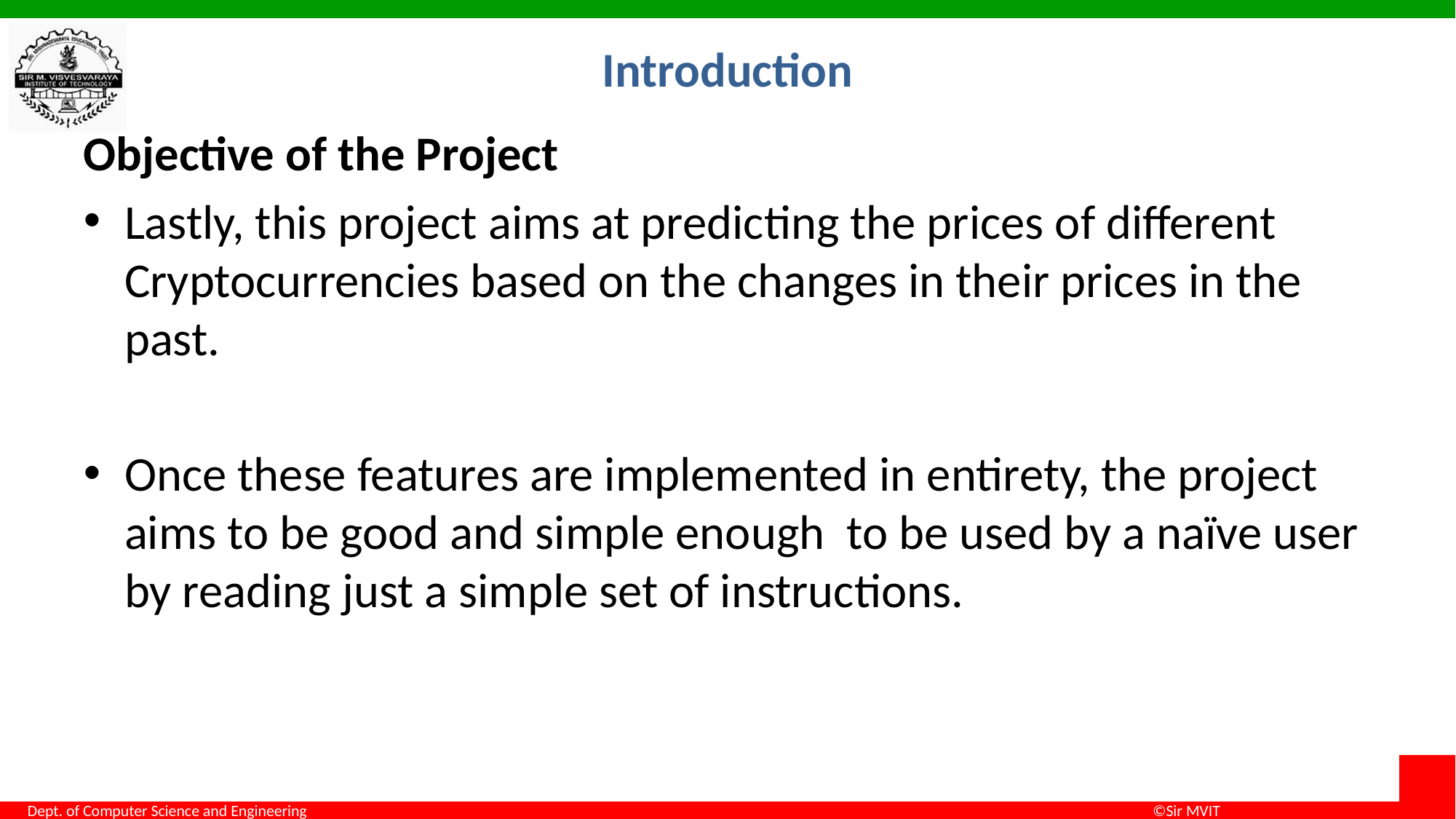

# Introduction
Objective of the Project
Lastly, this project aims at predicting the prices of different Cryptocurrencies based on the changes in their prices in the past.

Once these features are implemented in entirety, the project aims to be good and simple enough  to be used by a naïve user by reading just a simple set of instructions.